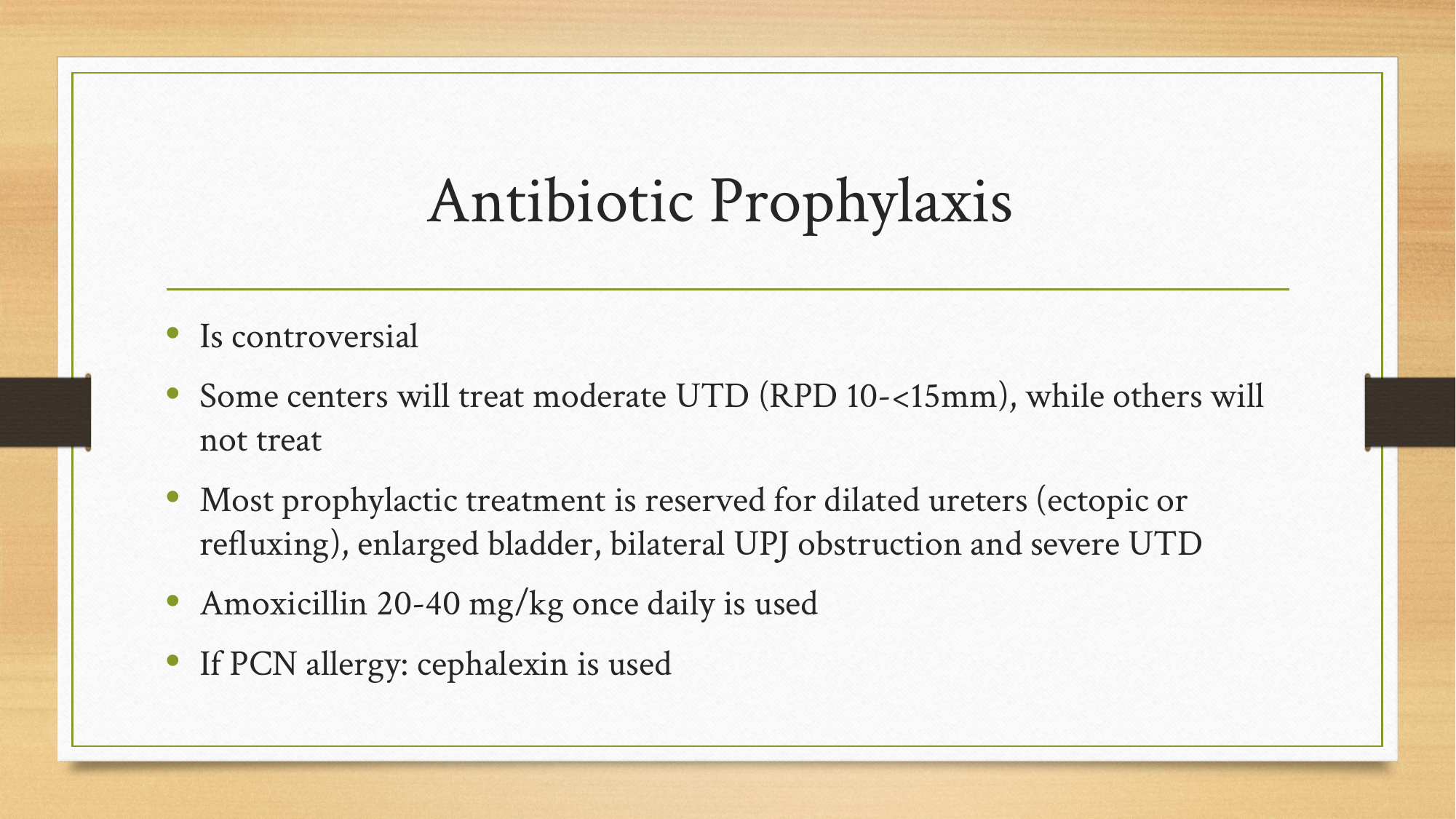

# Antibiotic Prophylaxis
Is controversial
Some centers will treat moderate UTD (RPD 10-<15mm), while others will not treat
Most prophylactic treatment is reserved for dilated ureters (ectopic or refluxing), enlarged bladder, bilateral UPJ obstruction and severe UTD
Amoxicillin 20-40 mg/kg once daily is used
If PCN allergy: cephalexin is used